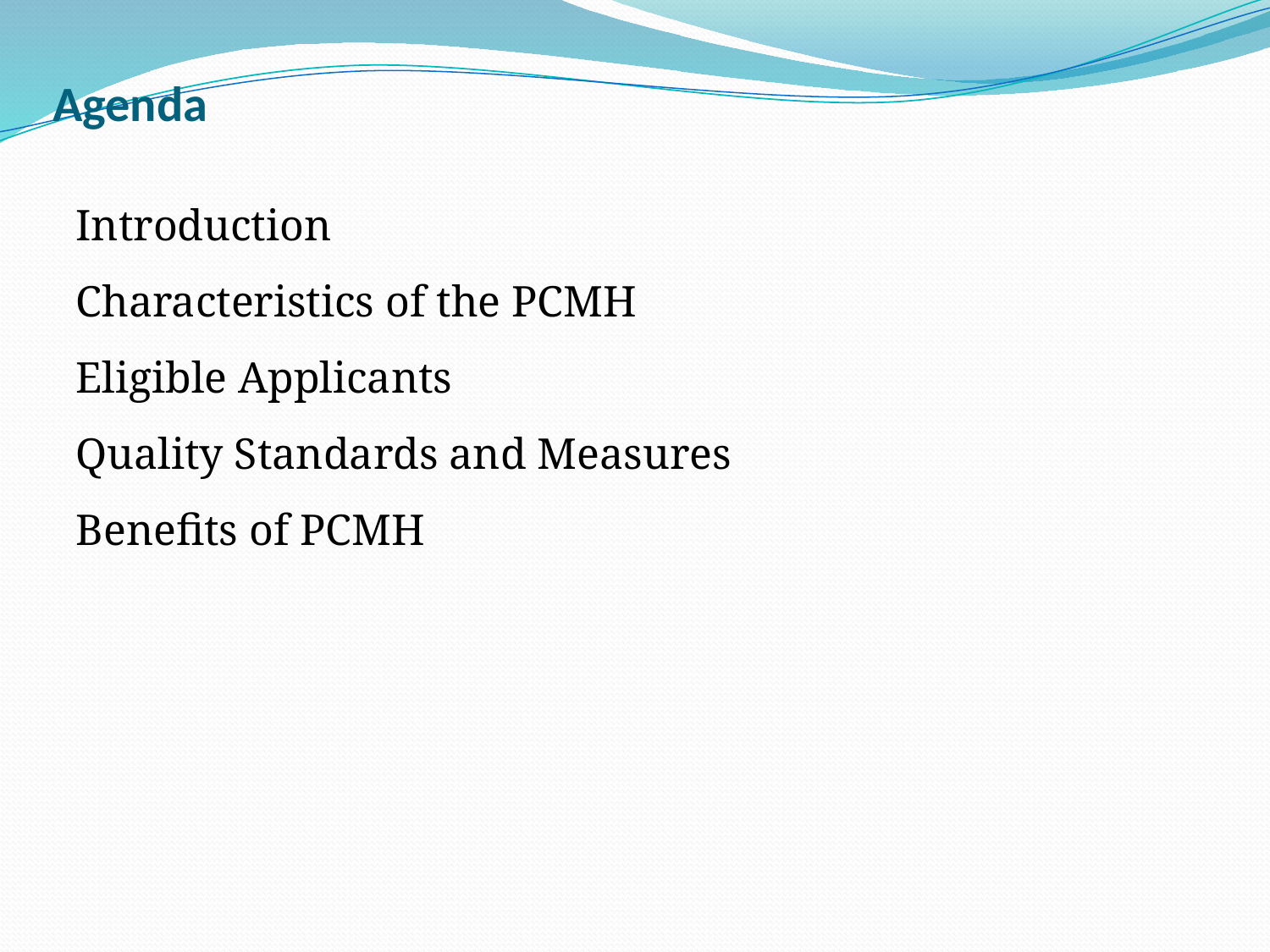

# Agenda

Introduction
Characteristics of the PCMH
Eligible Applicants
Quality Standards and Measures
Benefits of PCMH